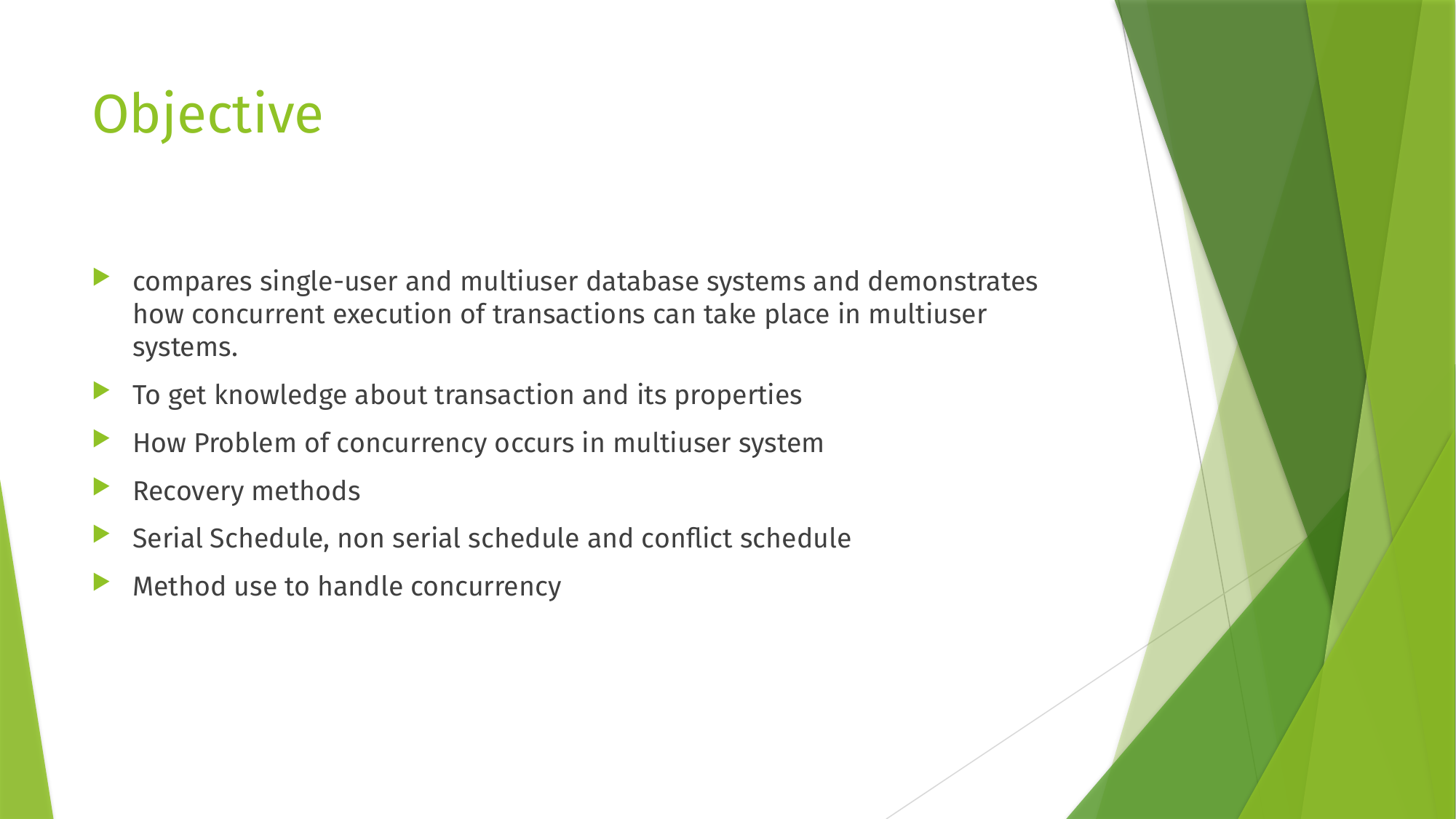

# Objective
compares single-user and multiuser database systems and demonstrates how concurrent execution of transactions can take place in multiuser systems.
To get knowledge about transaction and its properties
How Problem of concurrency occurs in multiuser system
Recovery methods
Serial Schedule, non serial schedule and conflict schedule
Method use to handle concurrency